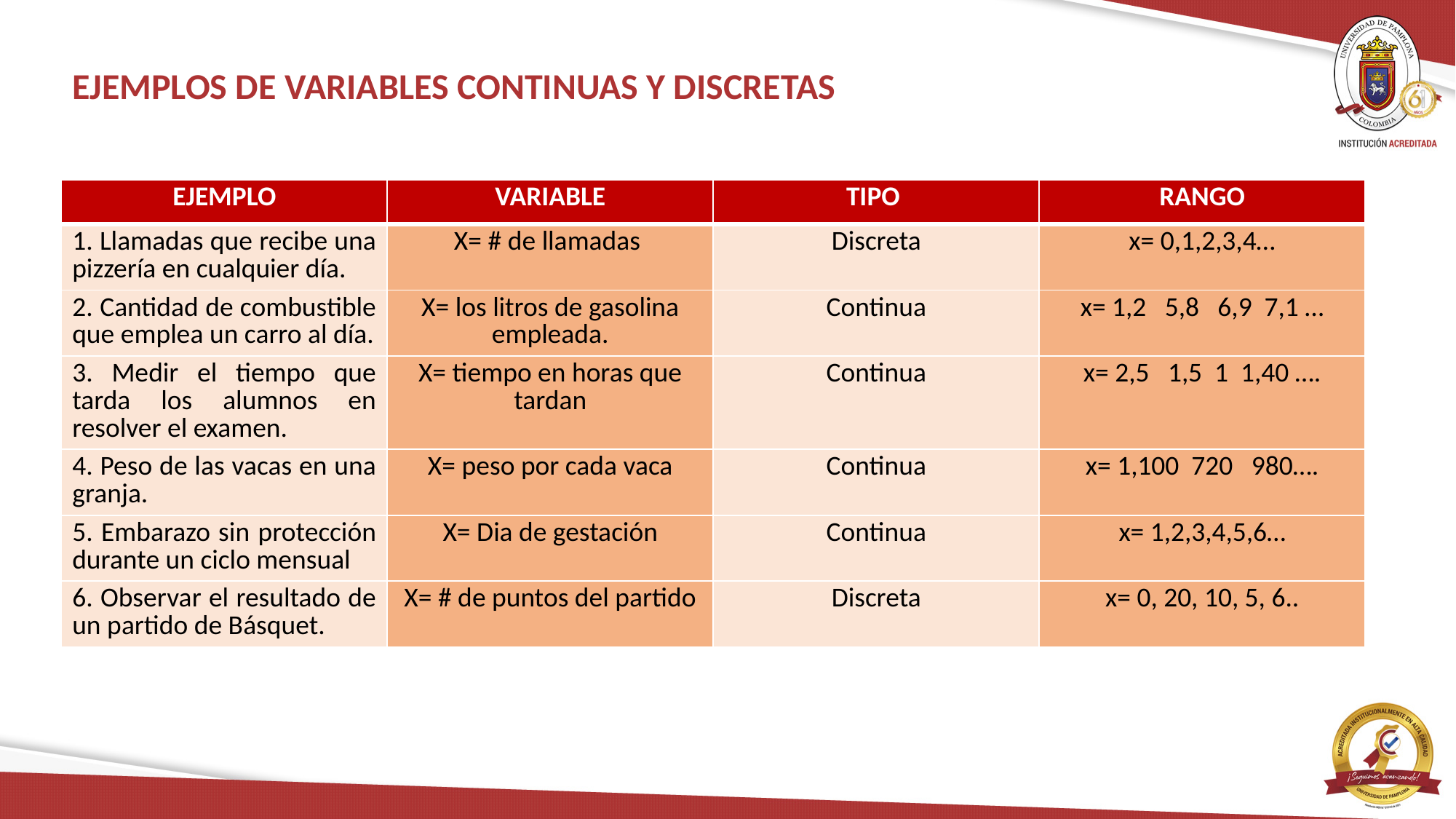

# EJEMPLOS DE VARIABLES CONTINUAS Y DISCRETAS
| EJEMPLO | VARIABLE | TIPO | RANGO |
| --- | --- | --- | --- |
| 1. Llamadas que recibe una pizzería en cualquier día. | X= # de llamadas | Discreta | x= 0,1,2,3,4… |
| 2. Cantidad de combustible que emplea un carro al día. | X= los litros de gasolina empleada. | Continua | x= 1,2 5,8 6,9 7,1 … |
| 3. Medir el tiempo que tarda los alumnos en resolver el examen. | X= tiempo en horas que tardan | Continua | x= 2,5 1,5 1 1,40 …. |
| 4. Peso de las vacas en una granja. | X= peso por cada vaca | Continua | x= 1,100 720 980…. |
| 5. Embarazo sin protección durante un ciclo mensual | X= Dia de gestación | Continua | x= 1,2,3,4,5,6… |
| 6. Observar el resultado de un partido de Básquet. | X= # de puntos del partido | Discreta | x= 0, 20, 10, 5, 6.. |